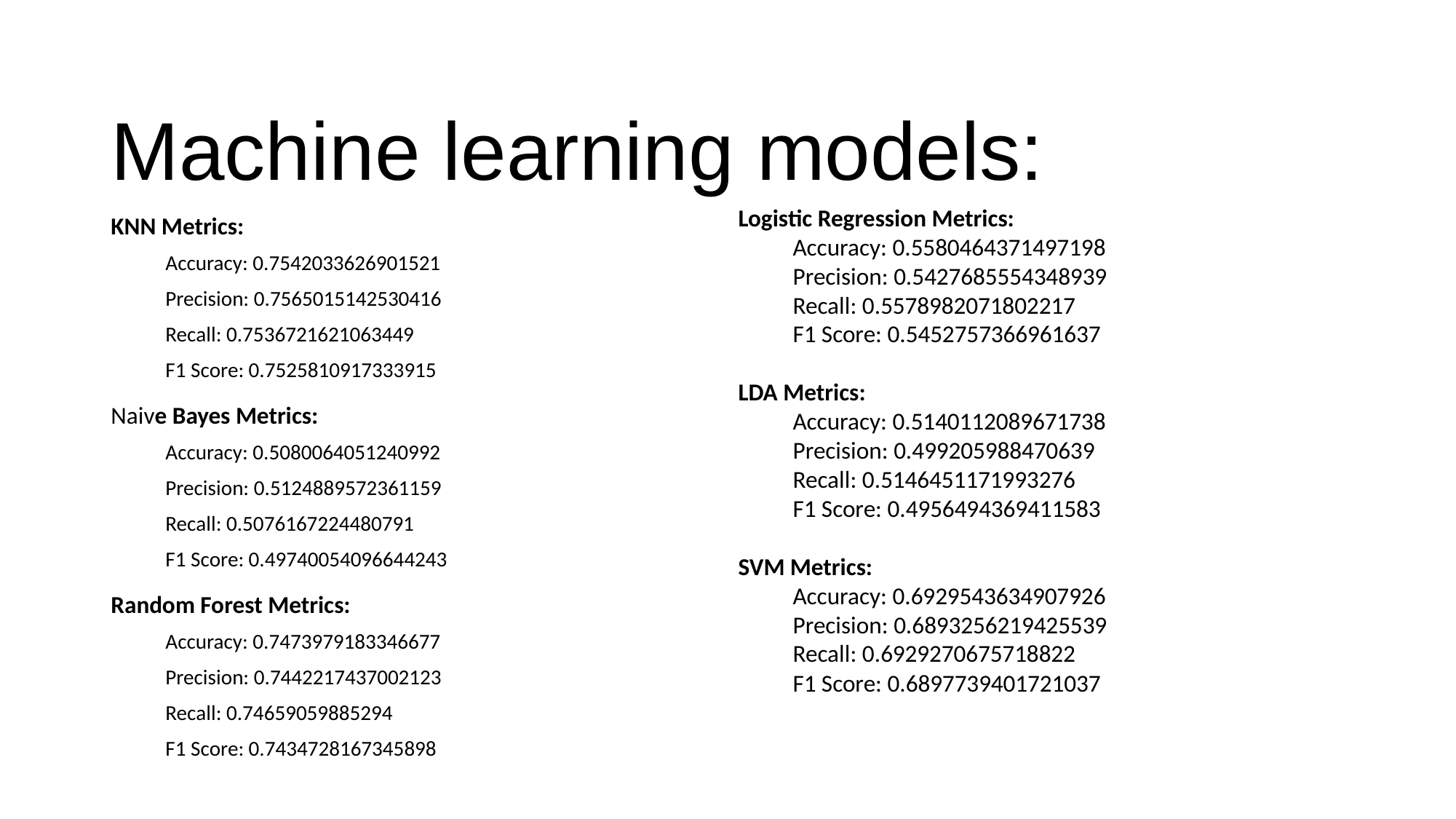

# Machine learning models:
Logistic Regression Metrics:
Accuracy: 0.5580464371497198
Precision: 0.5427685554348939
Recall: 0.5578982071802217
F1 Score: 0.5452757366961637

LDA Metrics:
Accuracy: 0.5140112089671738
Precision: 0.499205988470639
Recall: 0.5146451171993276
F1 Score: 0.4956494369411583

SVM Metrics:
Accuracy: 0.6929543634907926
Precision: 0.6893256219425539
Recall: 0.6929270675718822
F1 Score: 0.6897739401721037
KNN Metrics:
Accuracy: 0.7542033626901521
Precision: 0.7565015142530416
Recall: 0.7536721621063449
F1 Score: 0.7525810917333915
Naive Bayes Metrics:
Accuracy: 0.5080064051240992
Precision: 0.5124889572361159
Recall: 0.5076167224480791
F1 Score: 0.49740054096644243
Random Forest Metrics:
Accuracy: 0.7473979183346677
Precision: 0.7442217437002123
Recall: 0.74659059885294
F1 Score: 0.7434728167345898